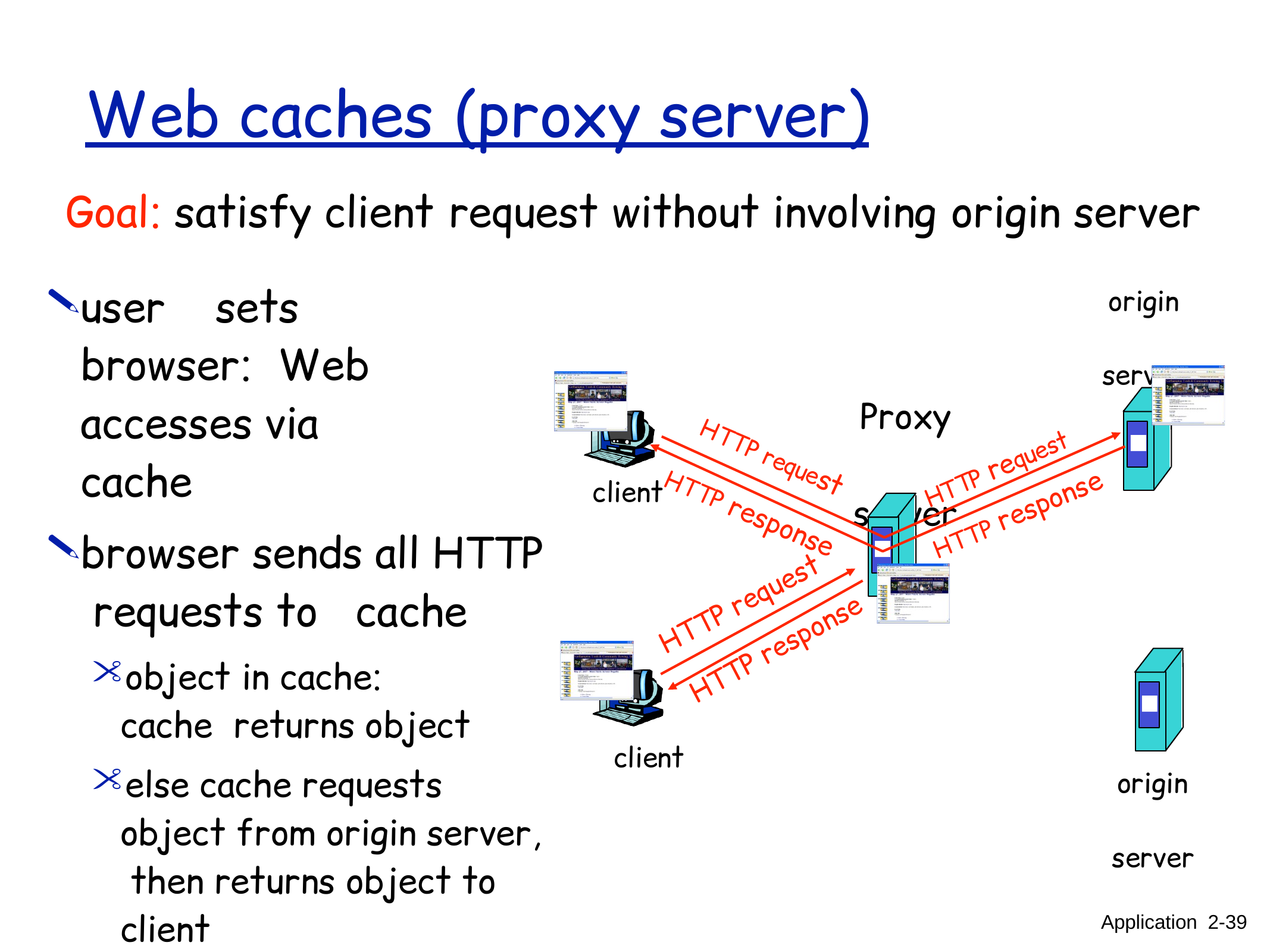

# Web caches	(proxy server)

Goal: satisfy client	request	without involving	origin server
user	sets browser:  Web accesses via  cache
browser sends all HTTP  requests to	cache
object in cache: cache  returns object
else cache requests  object from origin server,  then returns object to  client
origin  server

Proxy  server

HTTP request
HTTP request

client

HTTP response
HTTP response

HTTP request
HTTP response

client
origin  server
Application 2-39